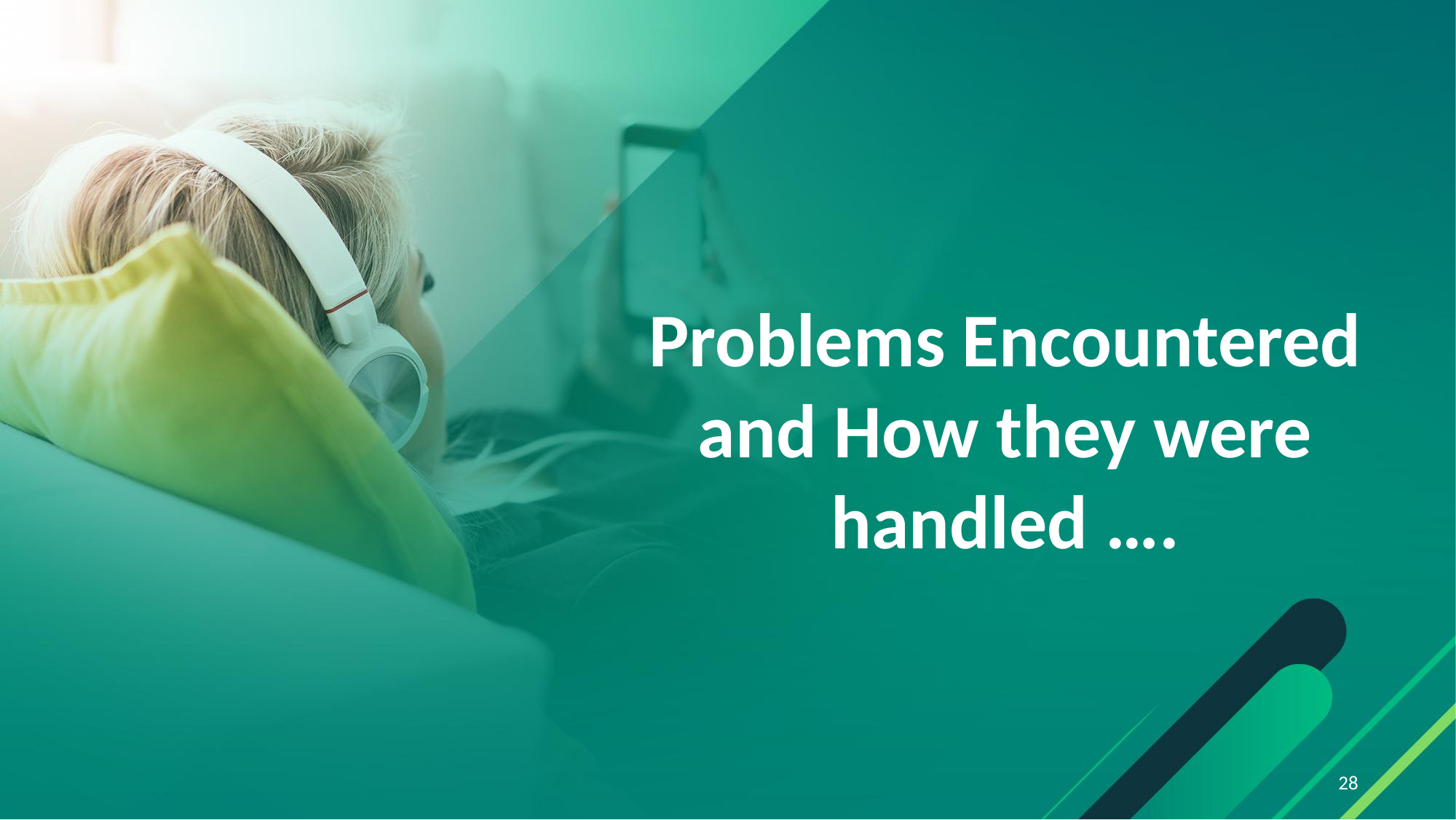

Problems Encountered and How they were handled ….

28